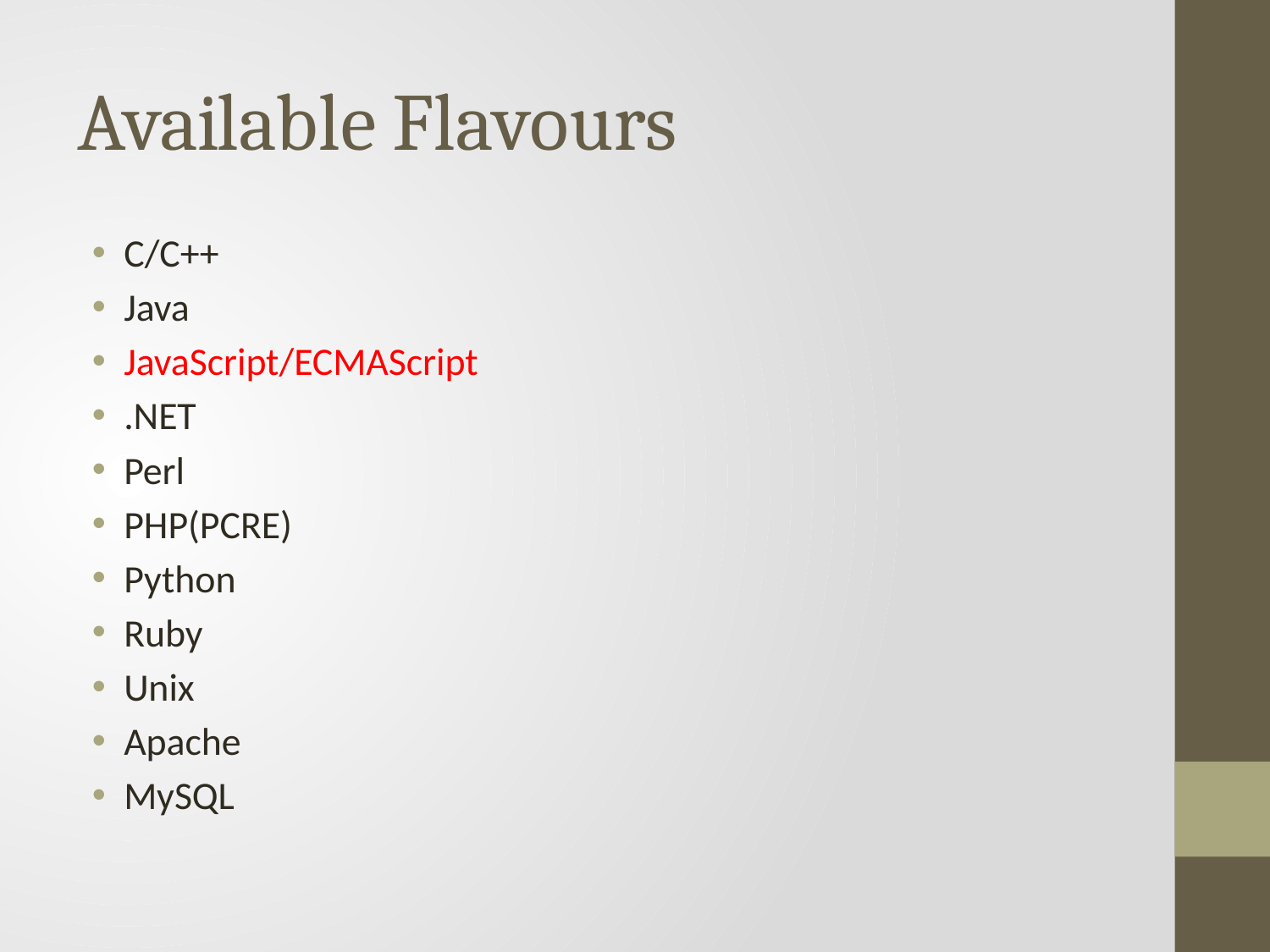

# Available Flavours
C/C++
Java
JavaScript/ECMAScript
.NET
Perl
PHP(PCRE)
Python
Ruby
Unix
Apache
MySQL